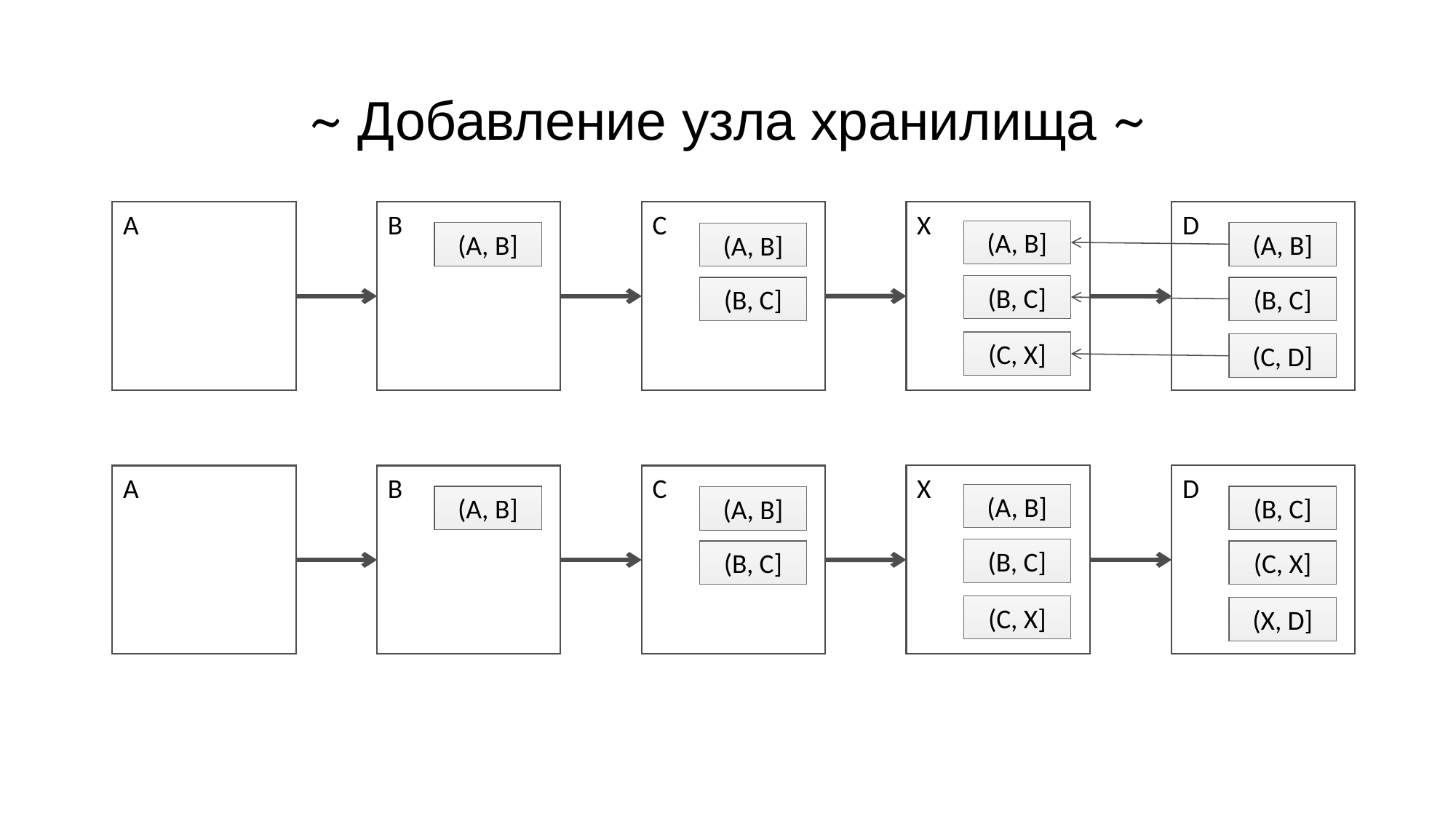

# ~ Добавление узла хранилища ~
X
D
A
C
B
(A, B]
(A, B]
(A, B]
(A, B]
(B, C]
(B, C]
(B, C]
(C, X]
(C, D]
X
D
A
C
B
(A, B]
(B, C]
(A, B]
(A, B]
(B, C]
(C, X]
(B, C]
(C, X]
(X, D]